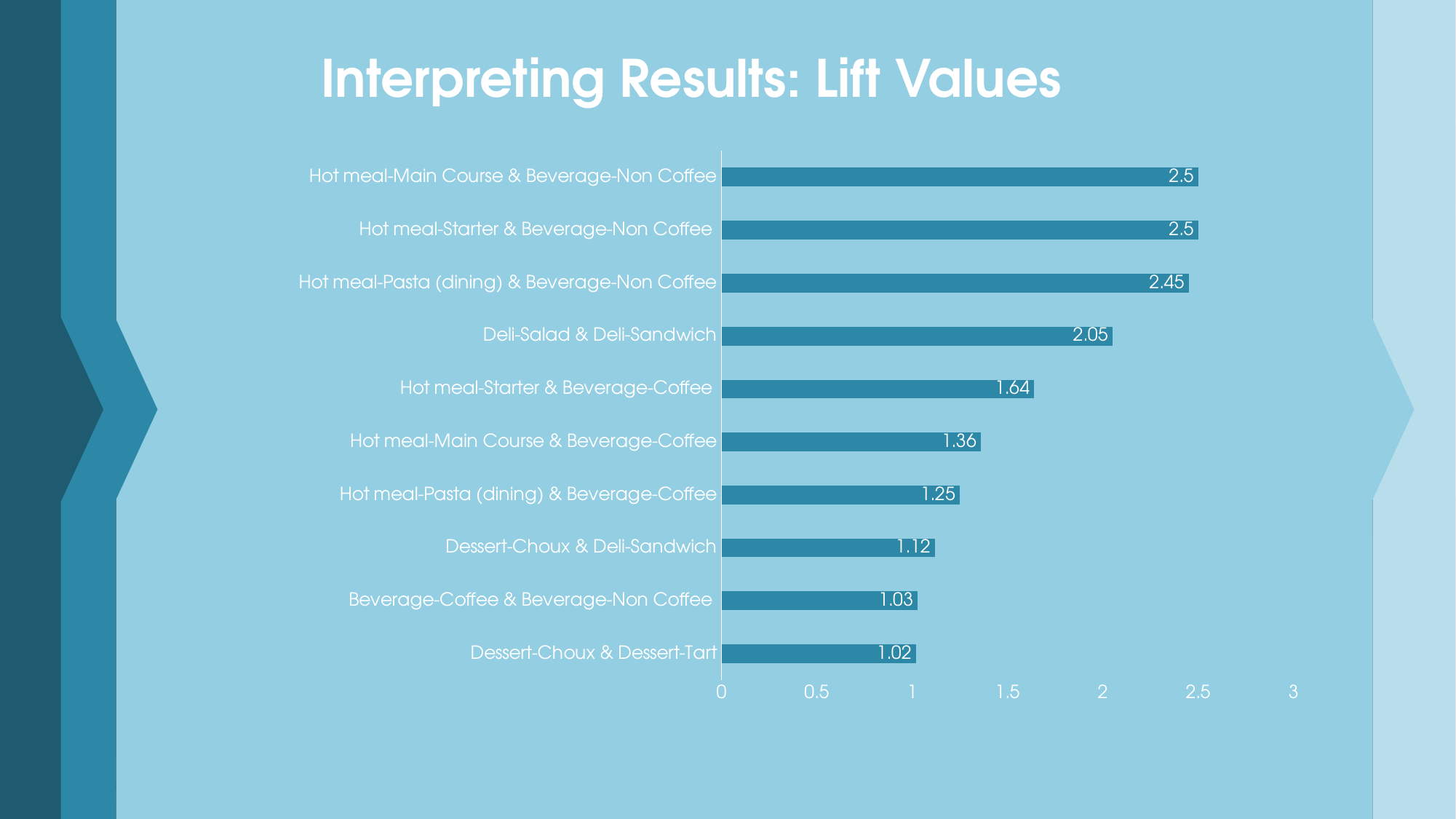

# Interpreting Results: Lift Values

### Chart

| Category | Lift |
|---|---|
| Dessert-Choux & Dessert-Tart | 1.02 |
| Beverage-Coffee & Beverage-Non Coffee  | 1.03 |
| Dessert-Choux & Deli-Sandwich | 1.12 |
| Hot meal-Pasta (dining) & Beverage-Coffee | 1.25 |
| Hot meal-Main Course & Beverage-Coffee | 1.36 |
| Hot meal-Starter & Beverage-Coffee  | 1.64 |
| Deli-Salad & Deli-Sandwich | 2.05 |
| Hot meal-Pasta (dining) & Beverage-Non Coffee | 2.45 |
| Hot meal-Starter & Beverage-Non Coffee  | 2.5 |
| Hot meal-Main Course & Beverage-Non Coffee | 2.5 |